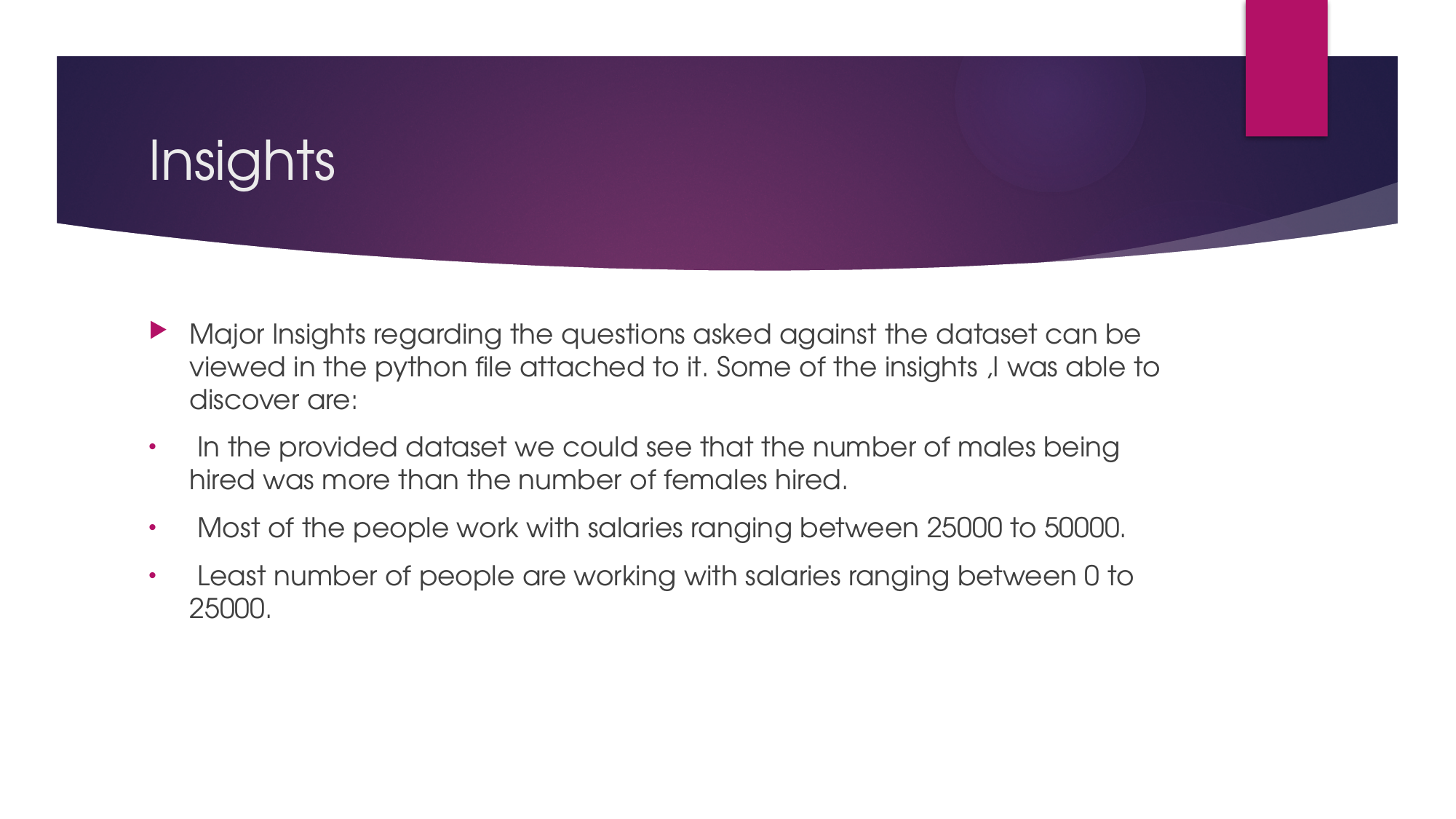

# Insights
Major Insights regarding the questions asked against the dataset can be viewed in the python file attached to it. Some of the insights ,I was able to discover are:
 In the provided dataset we could see that the number of males being hired was more than the number of females hired.
 Most of the people work with salaries ranging between 25000 to 50000.
 Least number of people are working with salaries ranging between 0 to 25000.